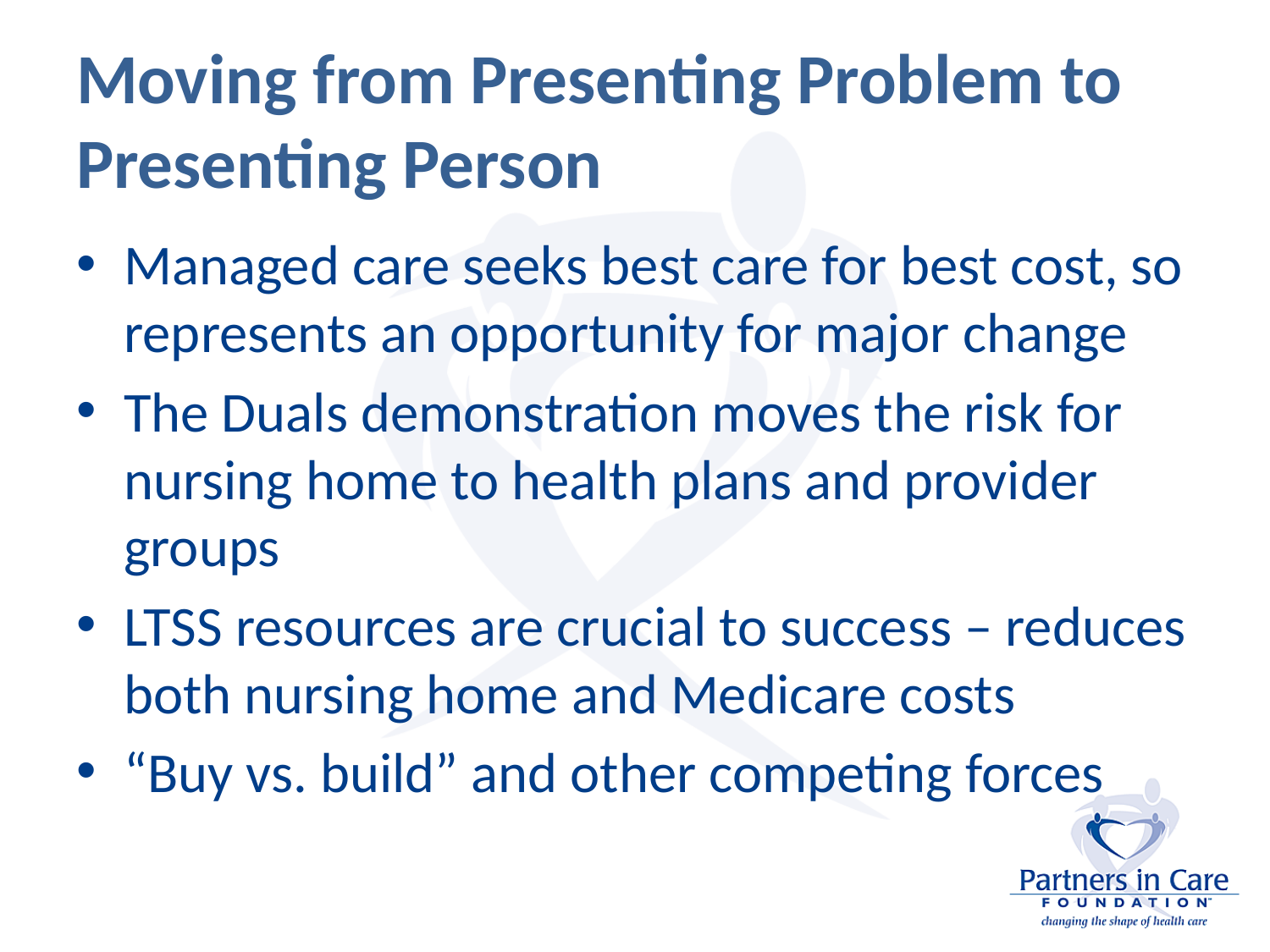

# Moving from Presenting Problem to Presenting Person
Managed care seeks best care for best cost, so represents an opportunity for major change
The Duals demonstration moves the risk for nursing home to health plans and provider groups
LTSS resources are crucial to success – reduces both nursing home and Medicare costs
“Buy vs. build” and other competing forces